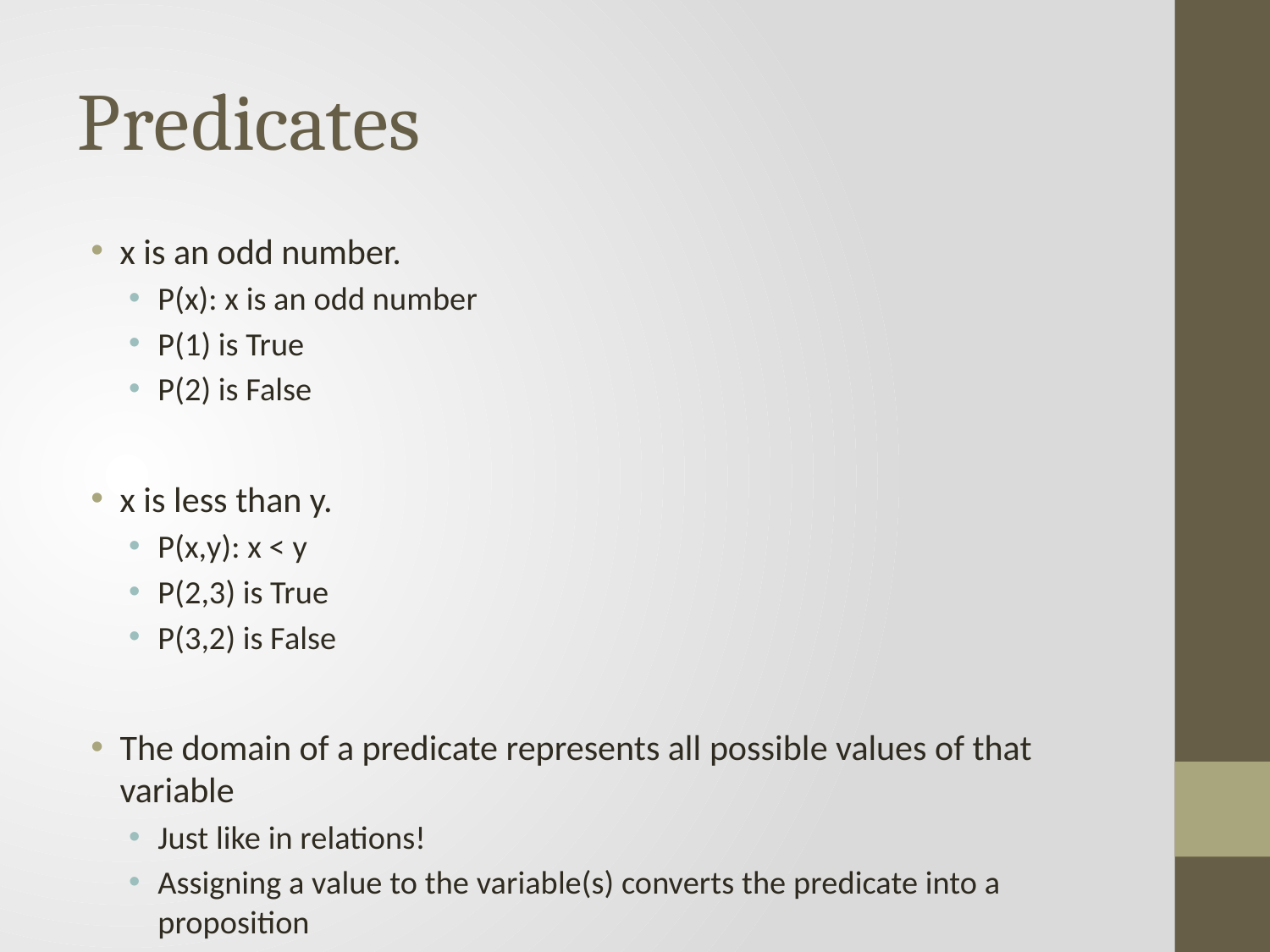

# Predicates
x is an odd number.
P(x): x is an odd number
P(1) is True
P(2) is False

x is less than y.
P(x,y): x < y
P(2,3) is True
P(3,2) is False

The domain of a predicate represents all possible values of that variable
Just like in relations!
Assigning a value to the variable(s) converts the predicate into a proposition